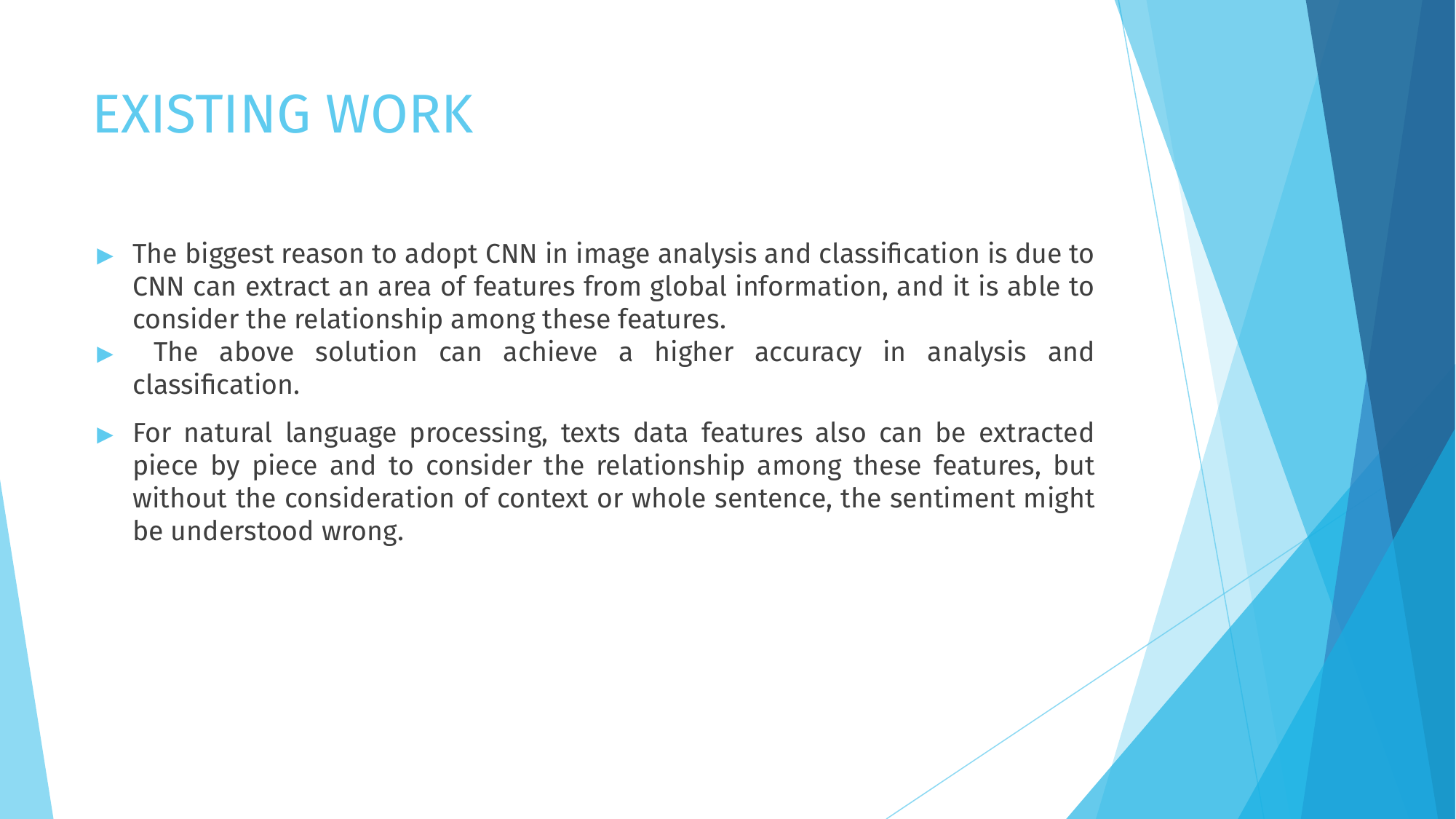

# EXISTING WORK
The biggest reason to adopt CNN in image analysis and classification is due to CNN can extract an area of features from global information, and it is able to consider the relationship among these features.
 The above solution can achieve a higher accuracy in analysis and classification.
For natural language processing, texts data features also can be extracted piece by piece and to consider the relationship among these features, but without the consideration of context or whole sentence, the sentiment might be understood wrong.